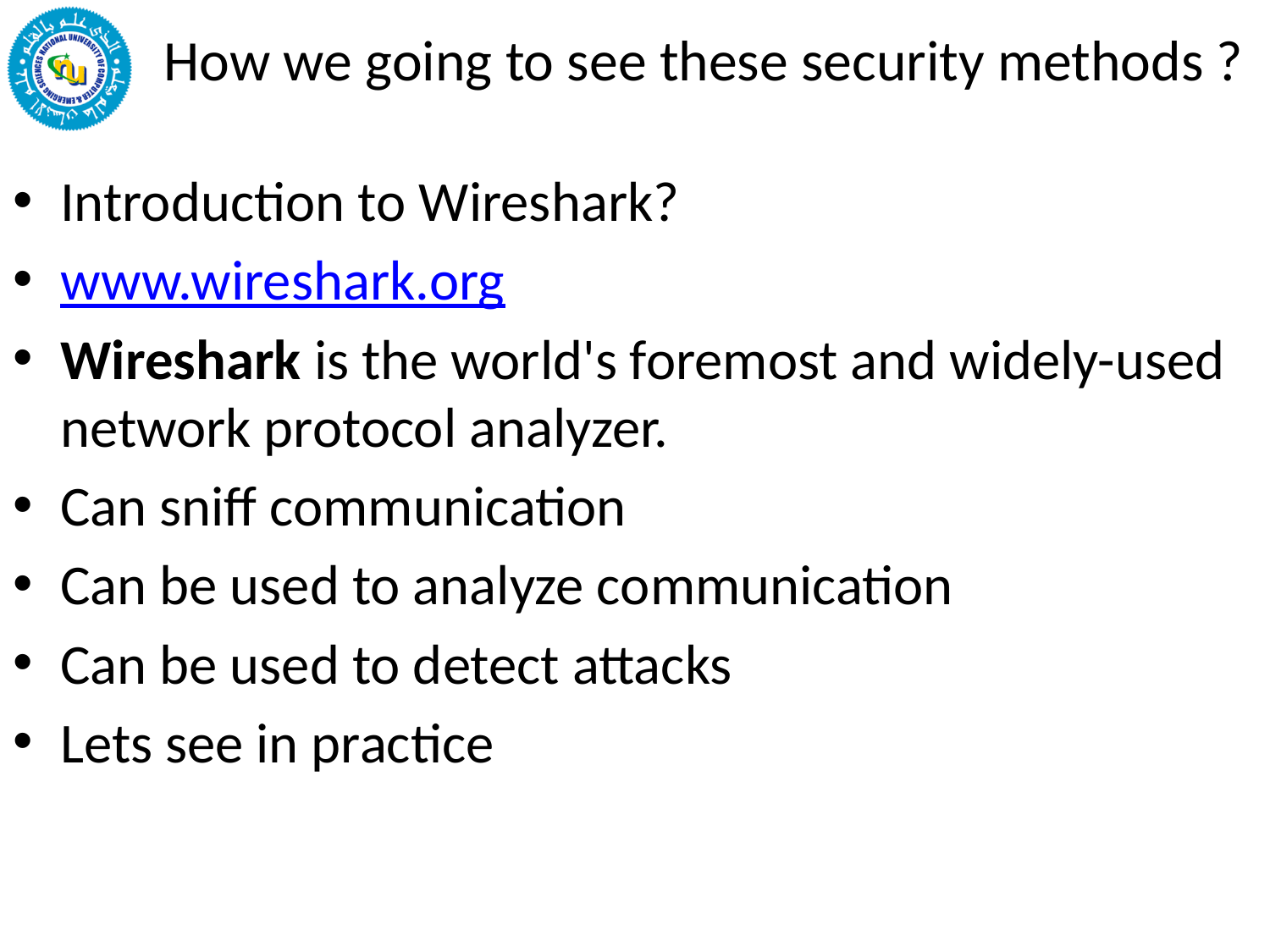

# How we going to see these security methods ?
Introduction to Wireshark?
www.wireshark.org
Wireshark is the world's foremost and widely-used network protocol analyzer.
Can sniff communication
Can be used to analyze communication
Can be used to detect attacks
Lets see in practice